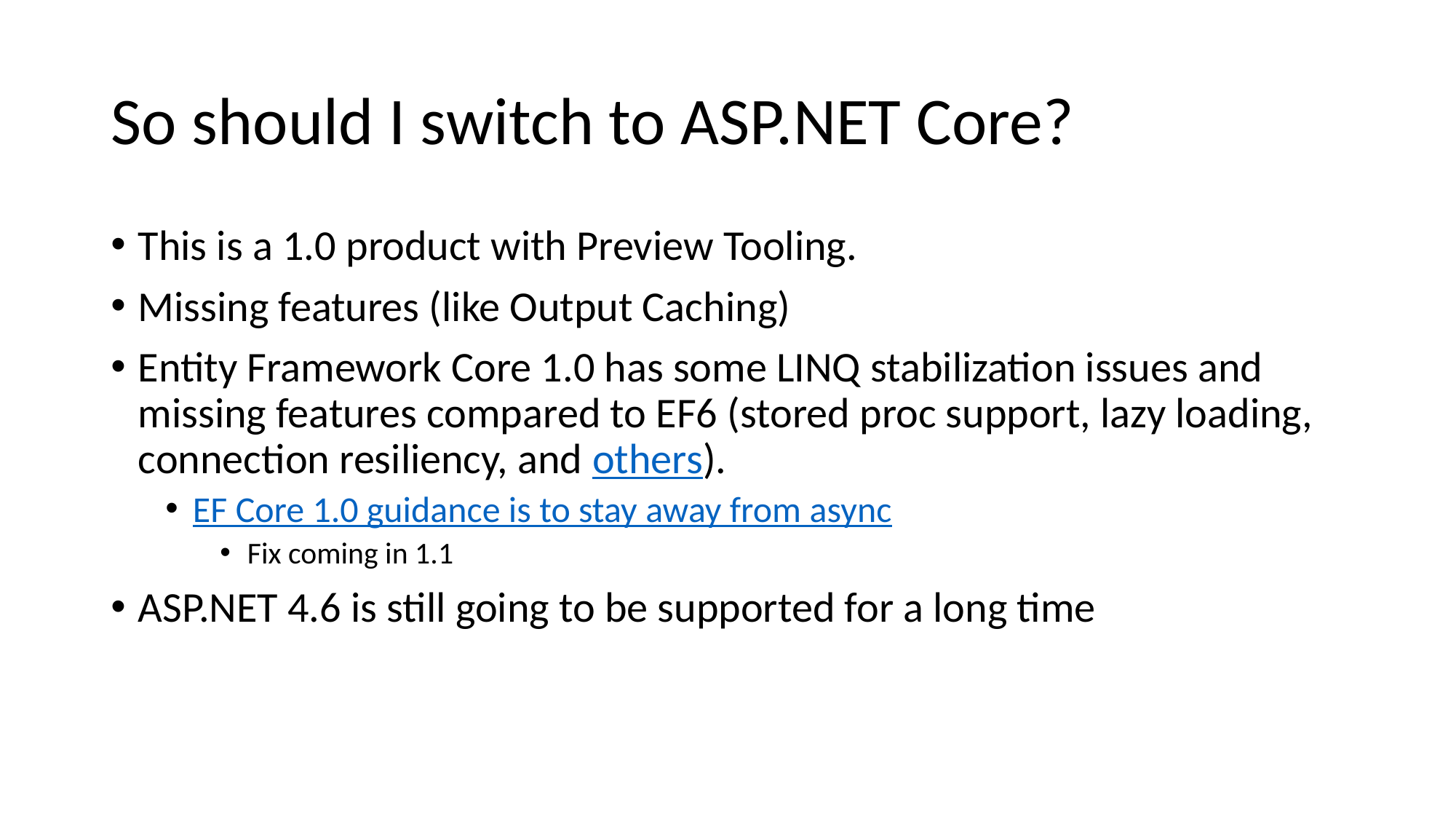

# So should I switch to ASP.NET Core?
This is a 1.0 product with Preview Tooling.
Missing features (like Output Caching)
Entity Framework Core 1.0 has some LINQ stabilization issues and missing features compared to EF6 (stored proc support, lazy loading, connection resiliency, and others).
EF Core 1.0 guidance is to stay away from async
Fix coming in 1.1
ASP.NET 4.6 is still going to be supported for a long time